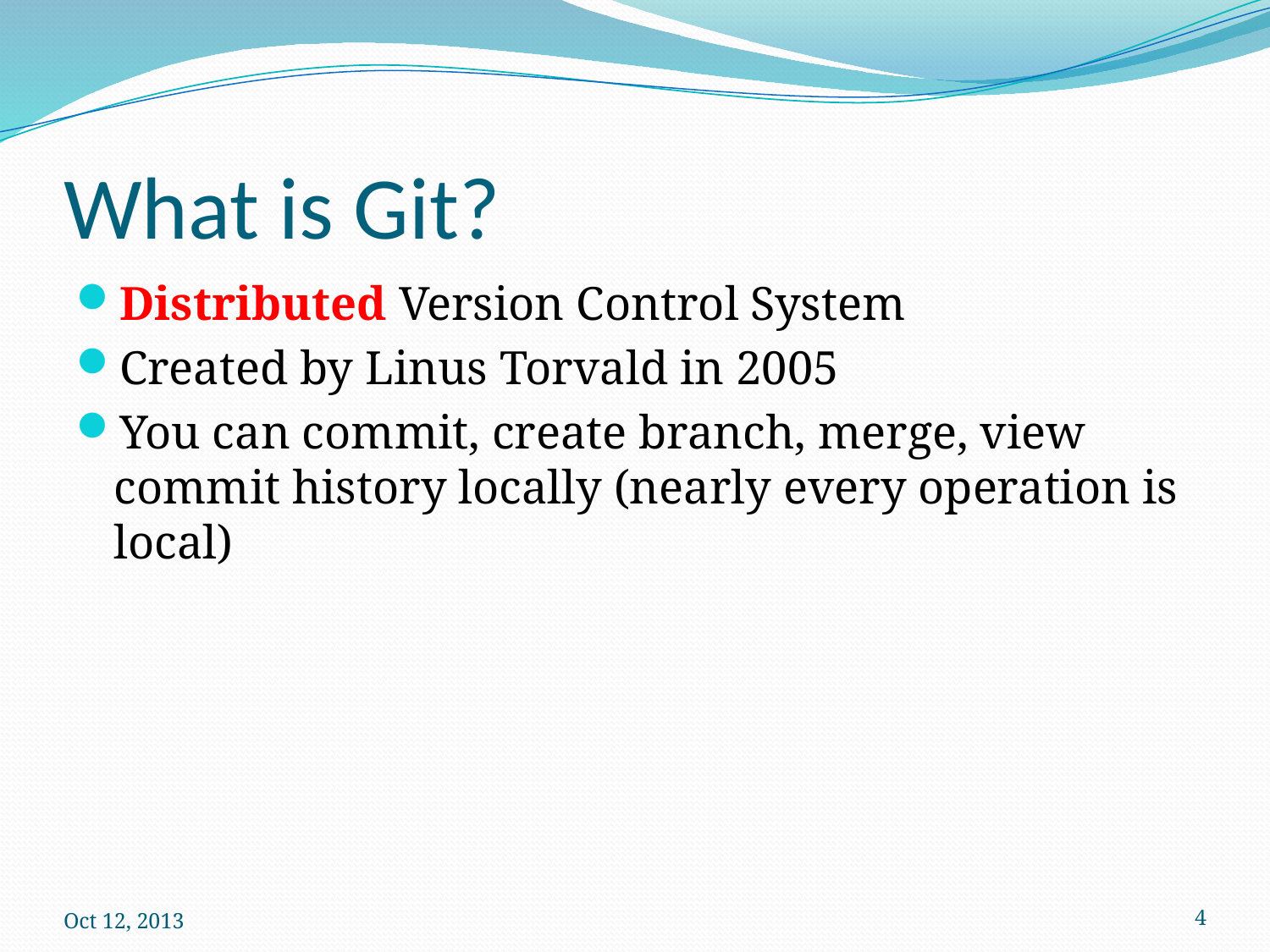

# What is Git?
Distributed Version Control System
Created by Linus Torvald in 2005
You can commit, create branch, merge, view commit history locally (nearly every operation is local)

Oct 12, 2013
4